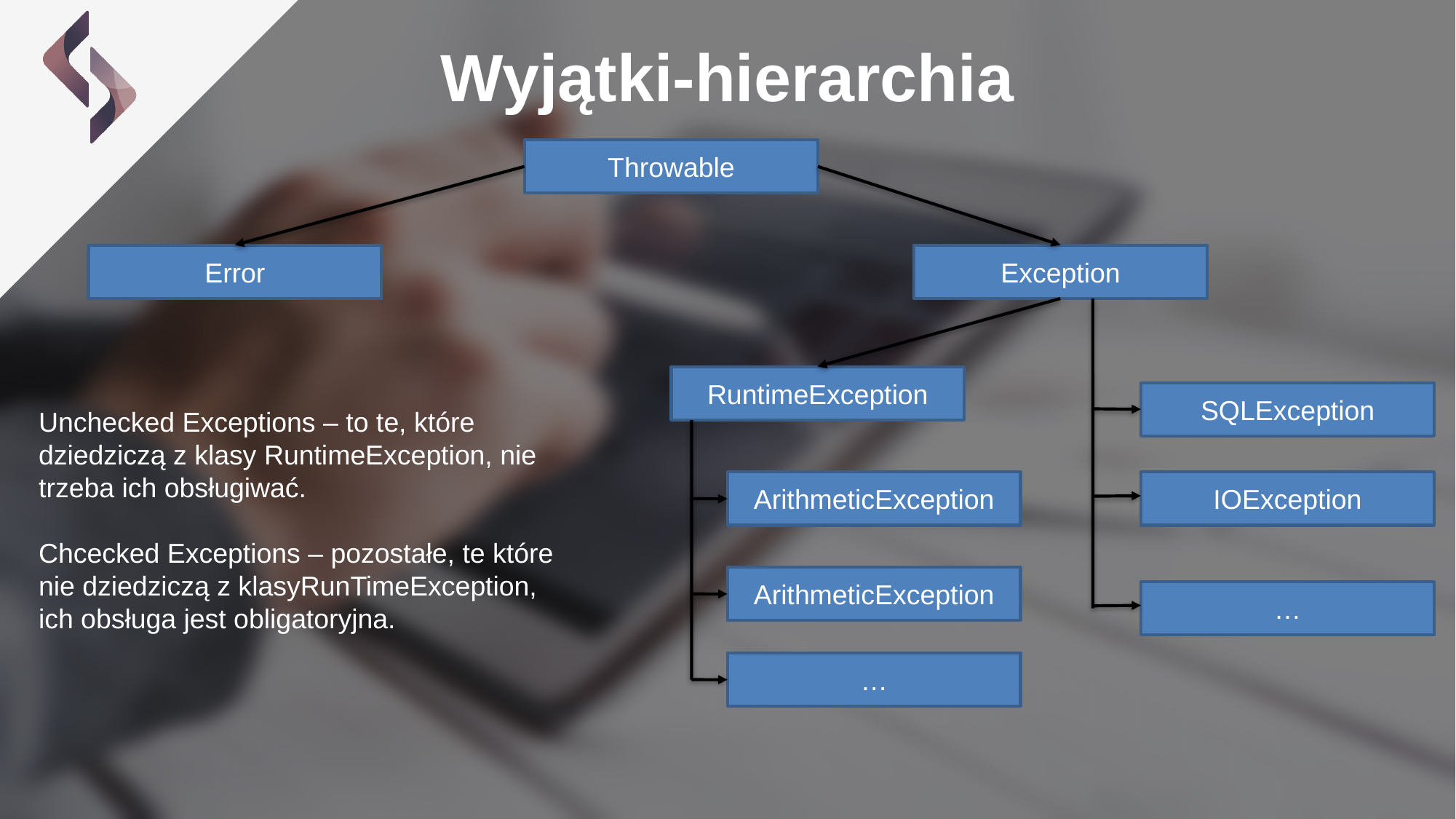

Wyjątki-hierarchia
Throwable

Error
Exception

RuntimeException
SQLException
Unchecked Exceptions – to te, które dziedziczą z klasy RuntimeException, nie trzeba ich obsługiwać.

Chcecked Exceptions – pozostałe, te które nie dziedziczą z klasyRunTimeException, ich obsługa jest obligatoryjna.

ArithmeticException
IOException

ArithmeticException
…

…